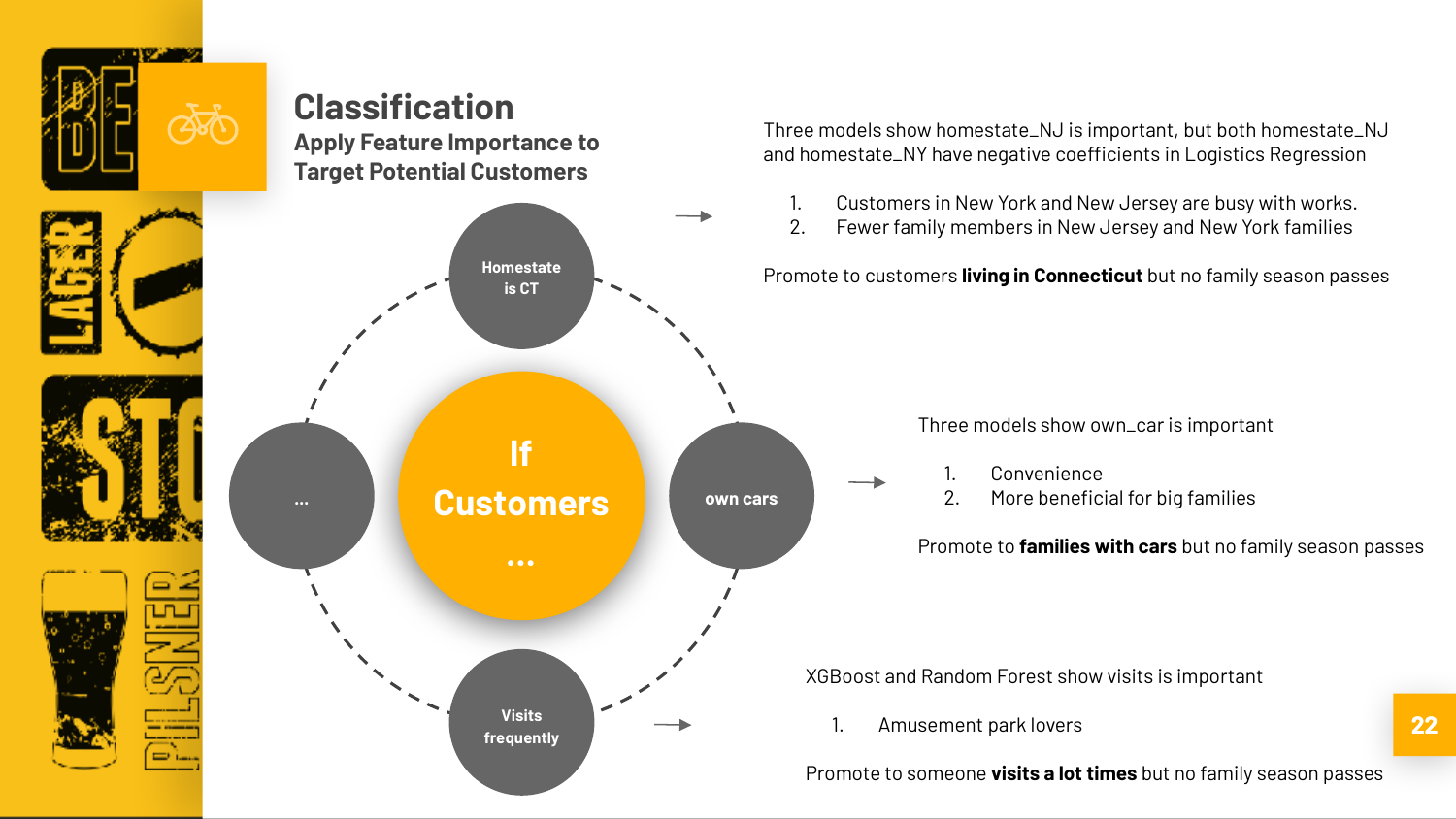

Classification
Apply Feature Importance to Target Potential Customers
Three models show homestate_NJ is important, but both homestate_NJ and homestate_NY have negative coefficients in Logistics Regression

Customers in New York and New Jersey are busy with works.
Fewer family members in New Jersey and New York families

Promote to customers living in Connecticut but no family season passes

Homestate is CT

If Customers...
Three models show own_car is important

Convenience
More beneficial for big families

Promote to families with cars but no family season passes

...

own cars
XGBoost and Random Forest show visits is important

Amusement park lovers

Promote to someone visits a lot times but no family season passes

Visits frequently
22
22